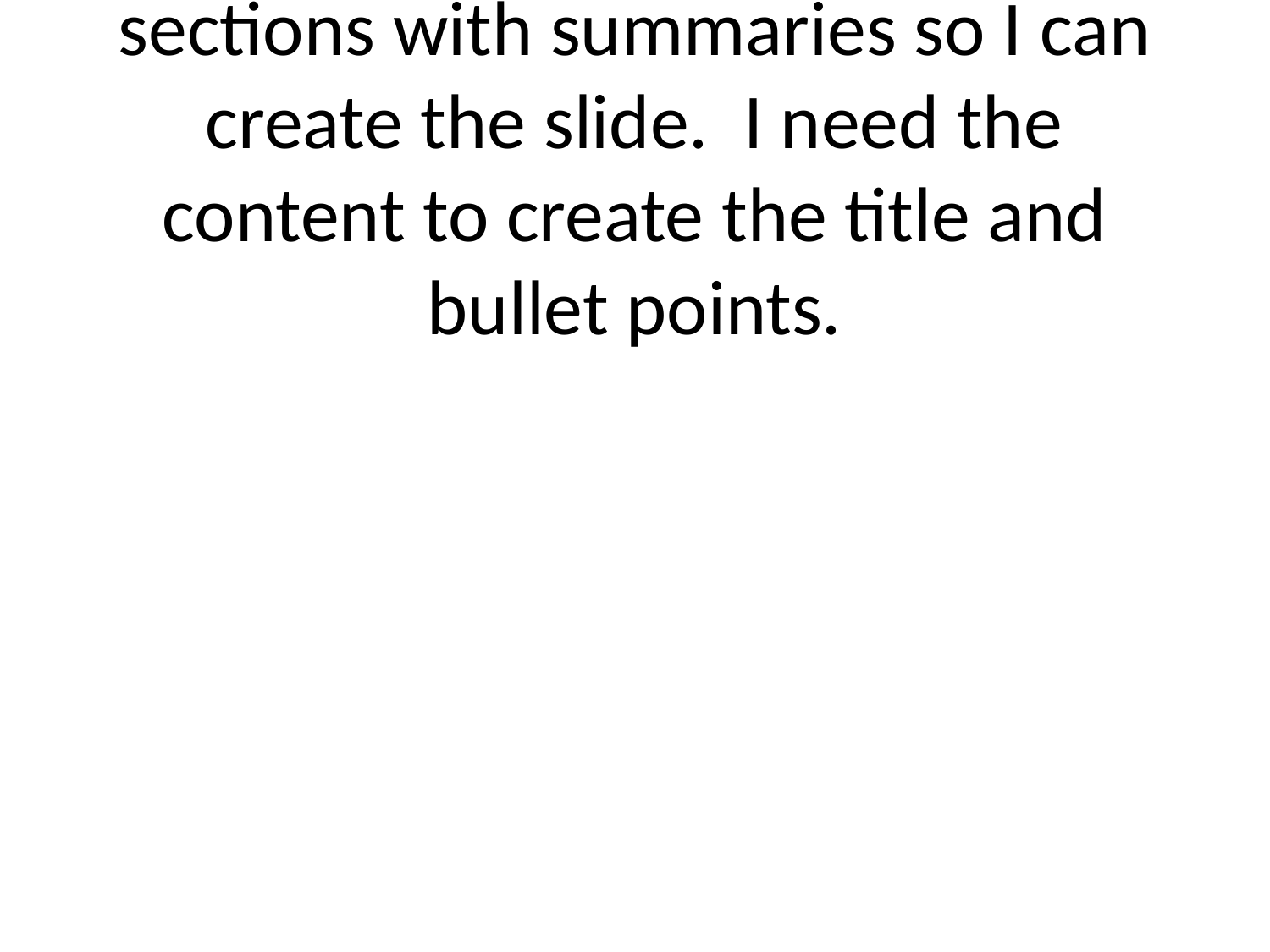

# Please provide the 5 logical sections with summaries so I can create the slide.  I need the content to create the title and bullet points.